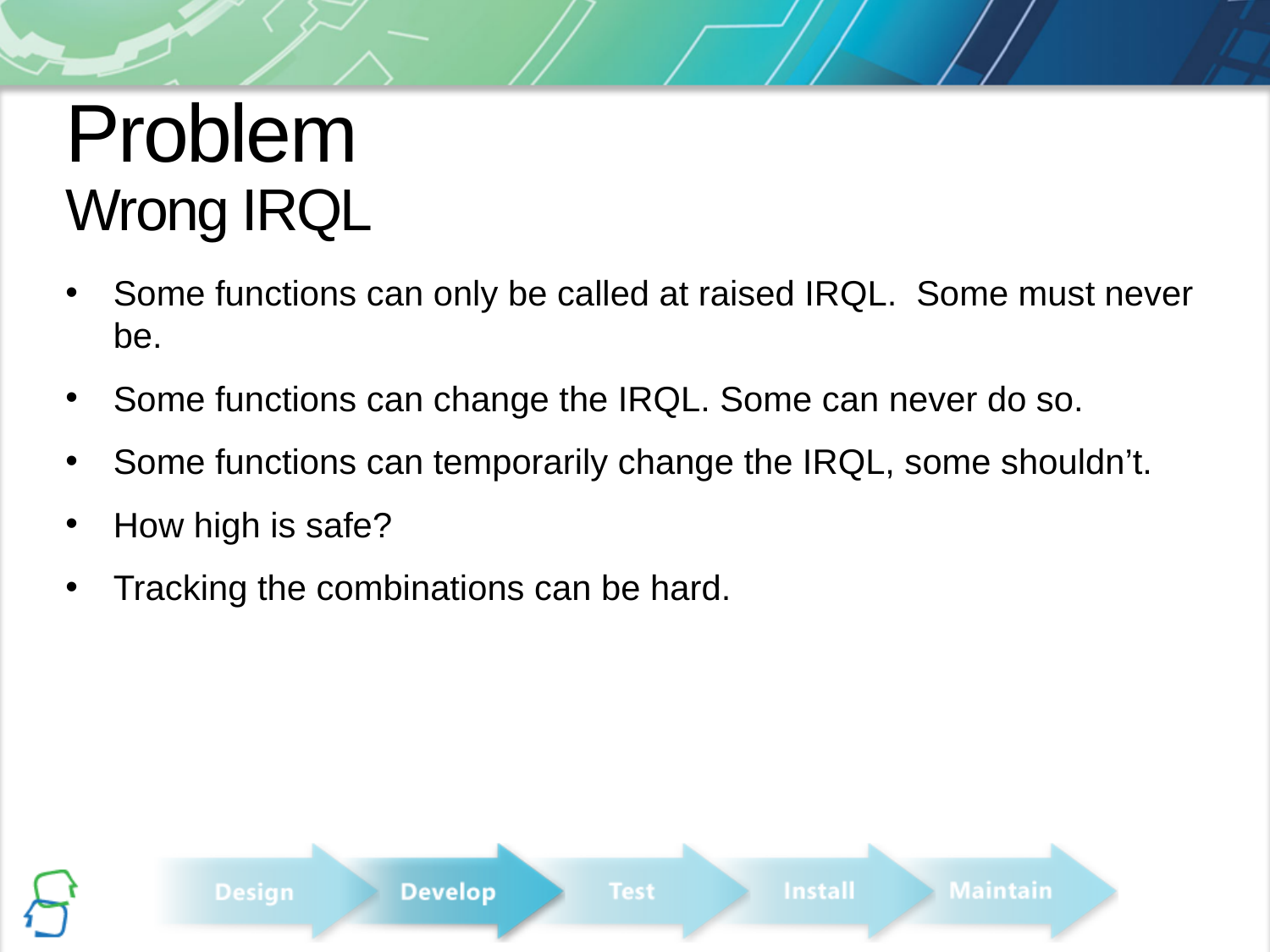

# Problem Wrong IRQL
Some functions can only be called at raised IRQL.  Some must never be.
Some functions can change the IRQL. Some can never do so.
Some functions can temporarily change the IRQL, some shouldn’t.
How high is safe?
Tracking the combinations can be hard.